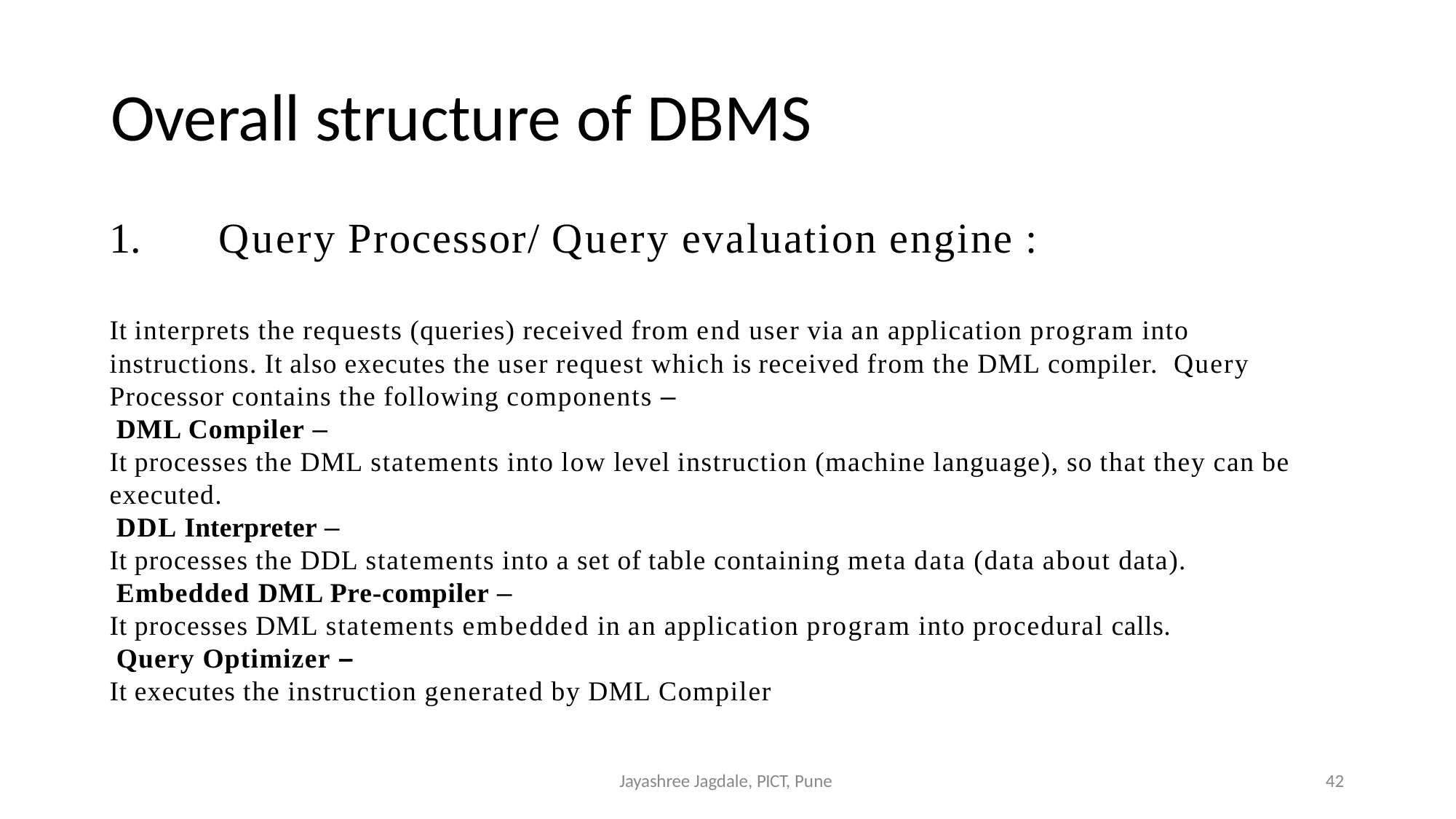

Overall structure of DBMS
1.	Query Processor/ Query evaluation engine :

It interprets the requests (queries) received from end user via an application program into
instructions. It also executes the user request which is received from the DML compiler.  Query Processor contains the following components –
DML Compiler –
It processes the DML statements into low level instruction (machine language), so that they can be
executed.
DDL Interpreter –
It processes the DDL statements into a set of table containing meta data (data about data).
Embedded DML Pre-compiler –
It processes DML statements embedded in an application program into procedural calls.
Query Optimizer –
It executes the instruction generated by DML Compiler
Jayashree Jagdale, PICT, Pune
42